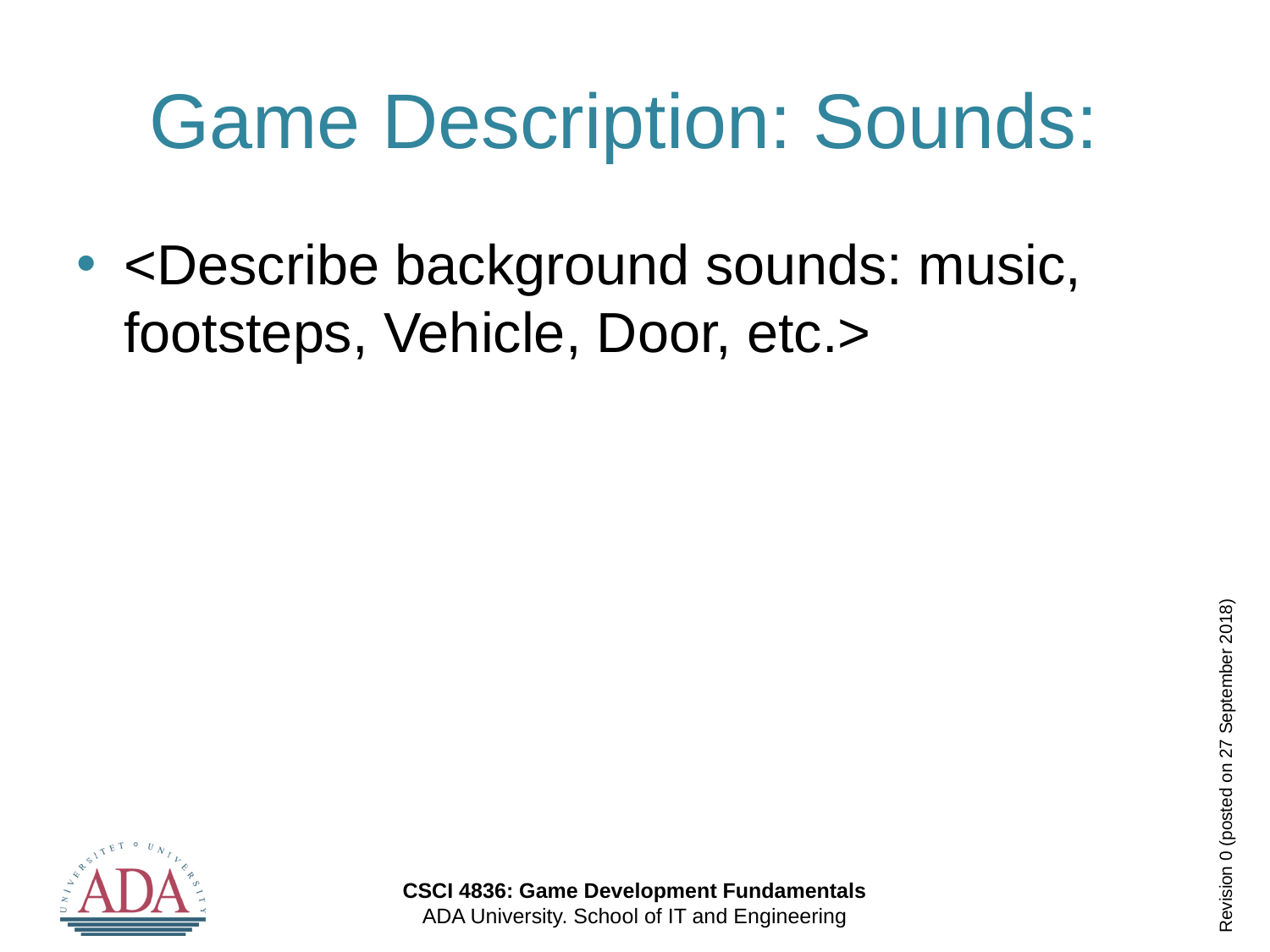

# Game Description: Sounds:
<Describe background sounds: music, footsteps, Vehicle, Door, etc.>